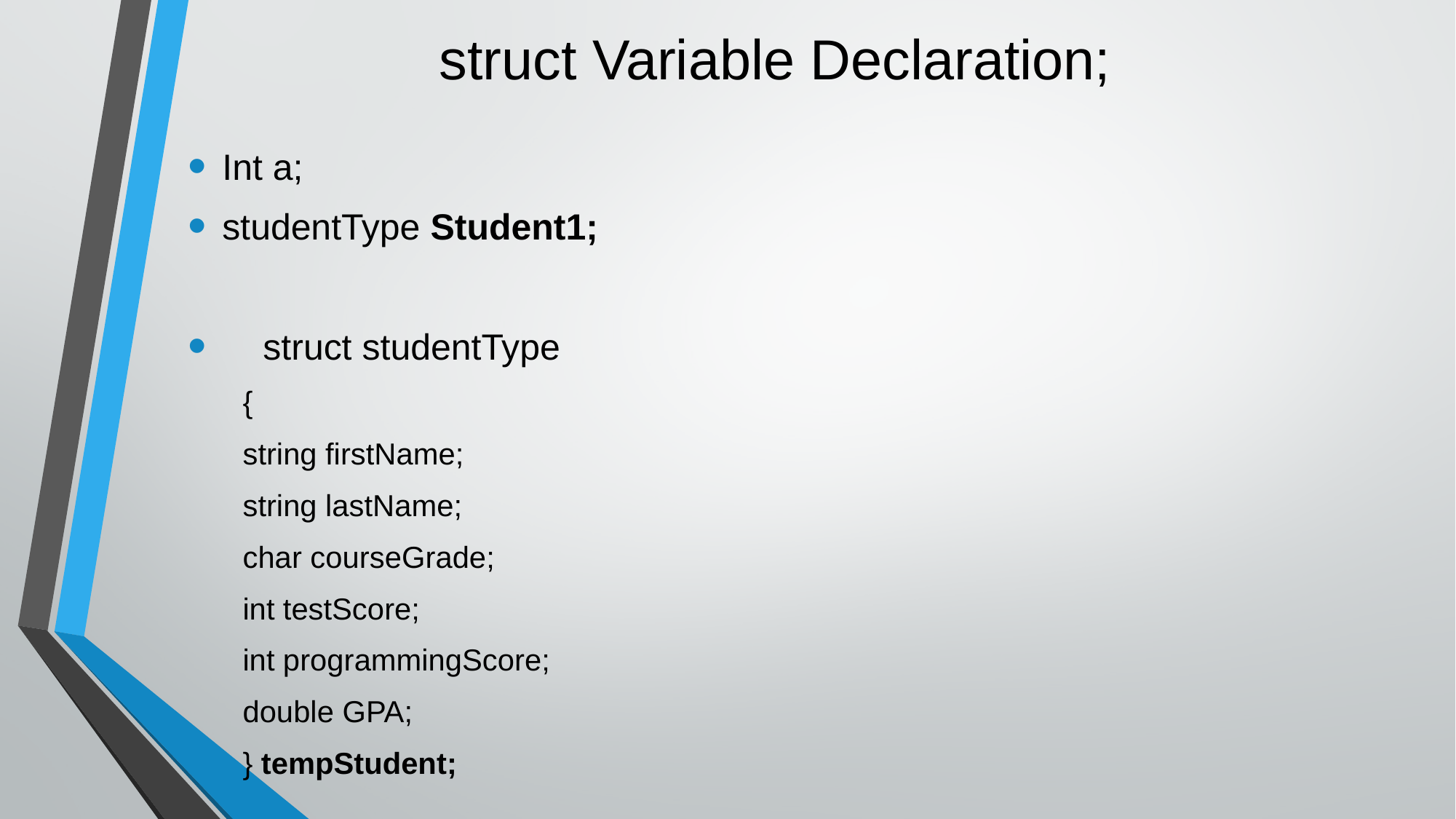

# struct Variable Declaration;
Int a;
studentType Student1;

    struct studentType
{
string firstName;
string lastName;
char courseGrade;
int testScore;
int programmingScore;
double GPA;
} tempStudent;